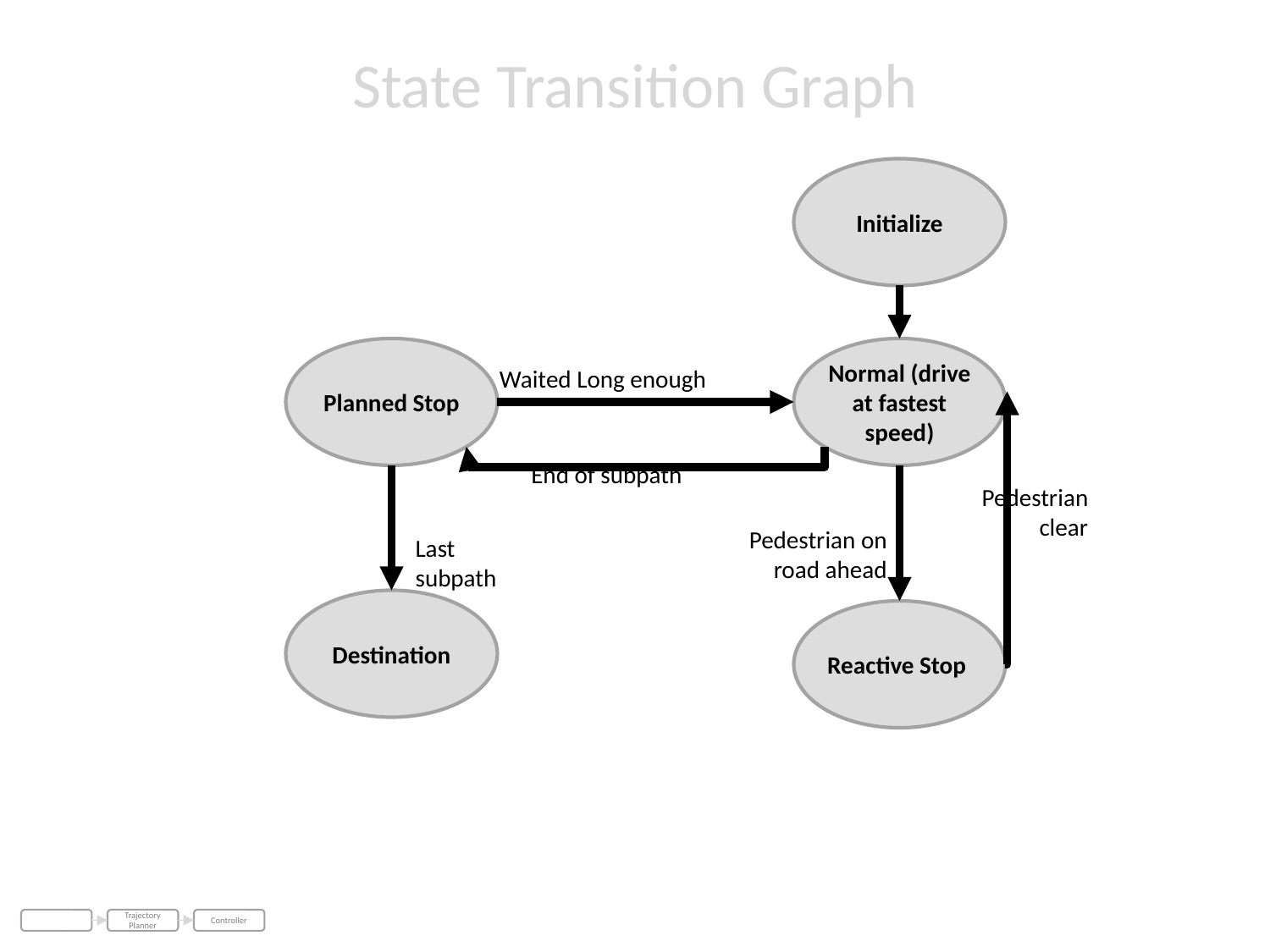

# State Transition Graph
Initialize
Planned Stop
Normal (drive at fastest speed)
Waited Long enough
End of subpath
Pedestrian clear
Pedestrian on road ahead
Last
subpath
Destination
Reactive Stop
Path
Manager
Trajectory Planner
Controller